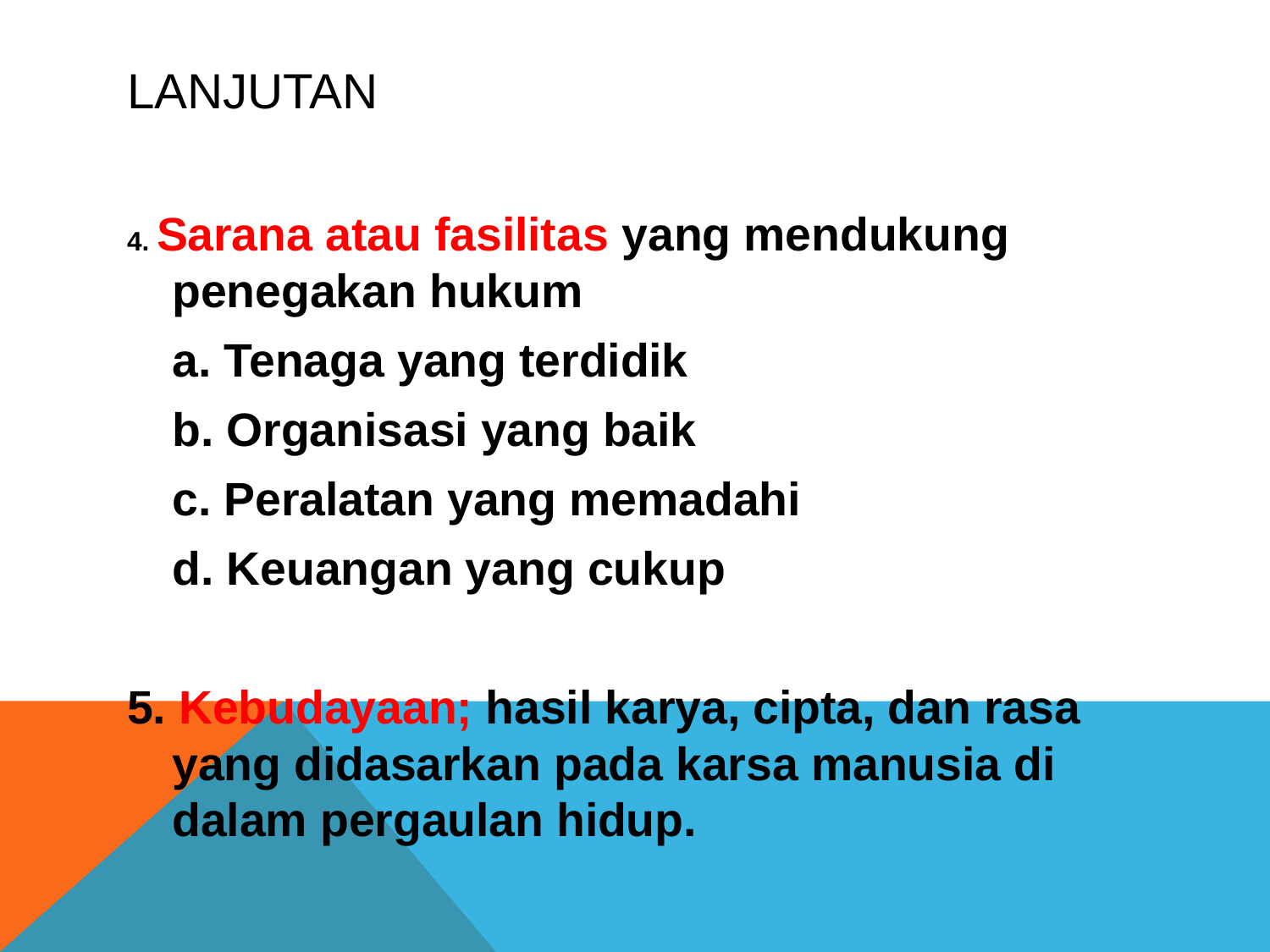

# lanjutan

4. Sarana atau fasilitas yang mendukung penegakan hukum
	a. Tenaga yang terdidik
	b. Organisasi yang baik
	c. Peralatan yang memadahi
	d. Keuangan yang cukup

5. Kebudayaan; hasil karya, cipta, dan rasa yang didasarkan pada karsa manusia di dalam pergaulan hidup.